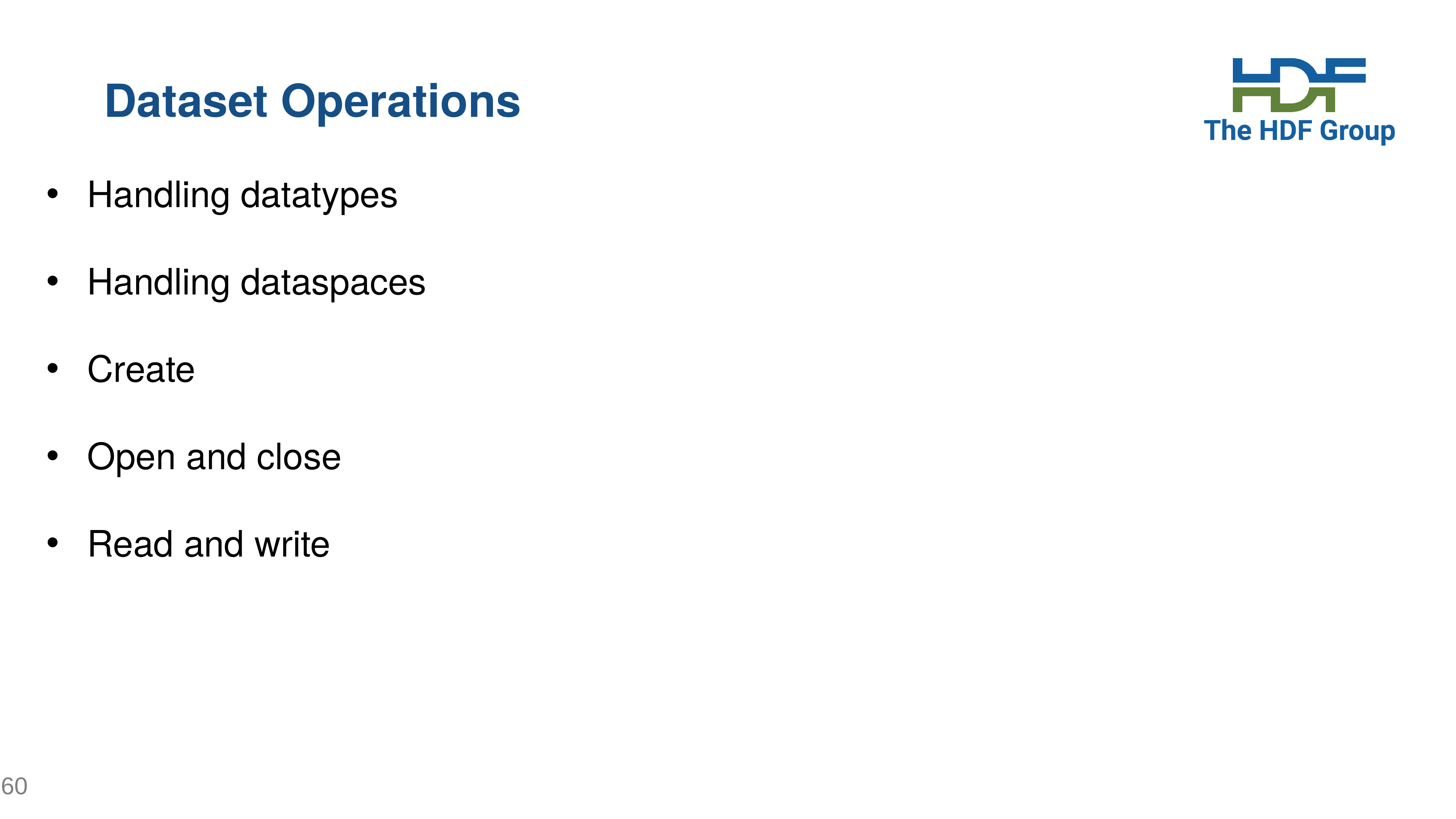

# Dataset Operations
Handling datatypes

Handling dataspaces

Create

Open and close

Read and write